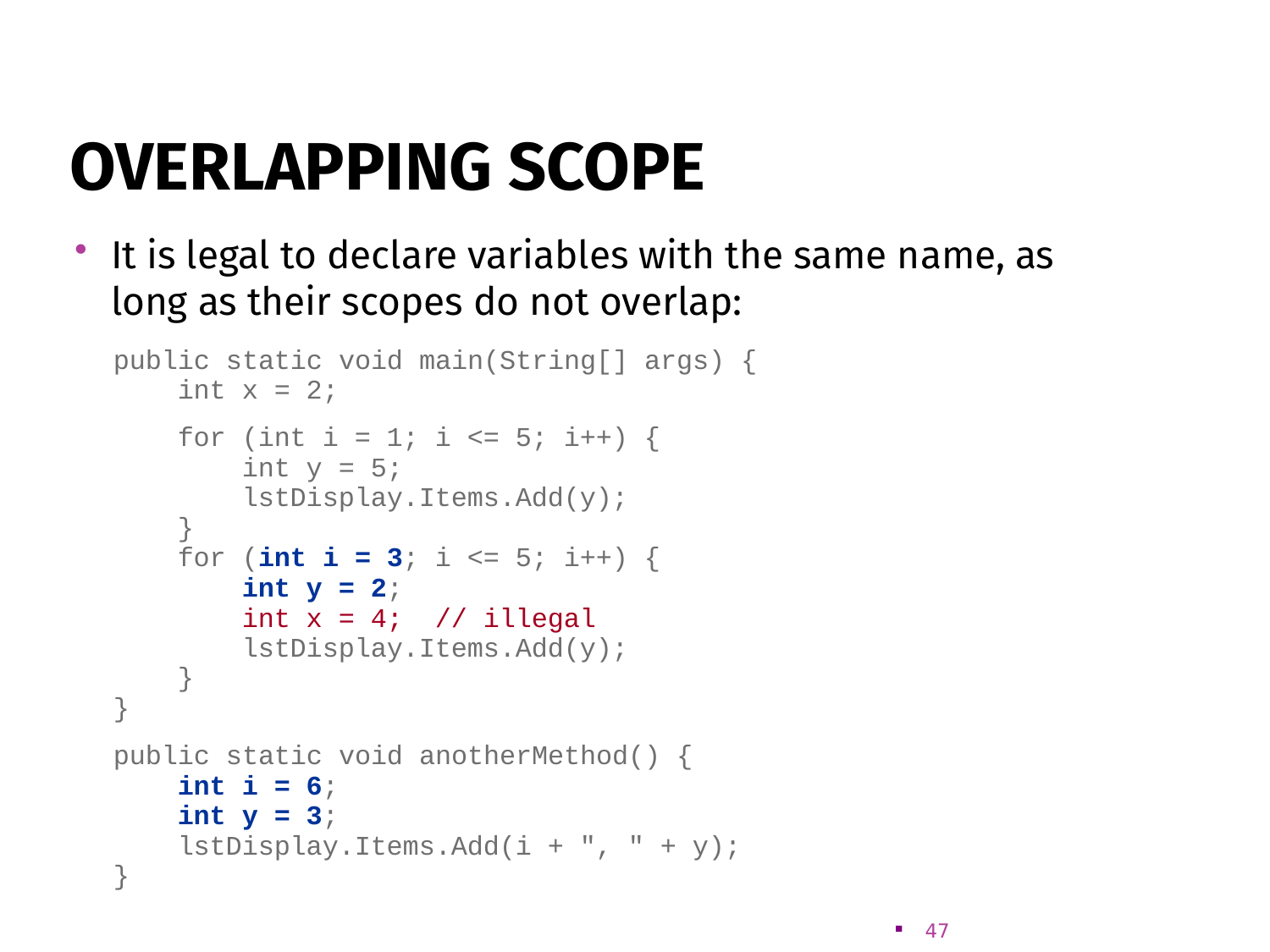

# Overlapping scope
It is legal to declare variables with the same name, as long as their scopes do not overlap:

public static void main(String[] args) {
    int x = 2;

    for (int i = 1; i <= 5; i++) {
        int y = 5;
        lstDisplay.Items.Add(y);
    }
    for (int i = 3; i <= 5; i++) {
        int y = 2;
        int x = 4;  // illegal
        lstDisplay.Items.Add(y);
    }
}

public static void anotherMethod() {
    int i = 6;
    int y = 3;
    lstDisplay.Items.Add(i + ", " + y);
}
47